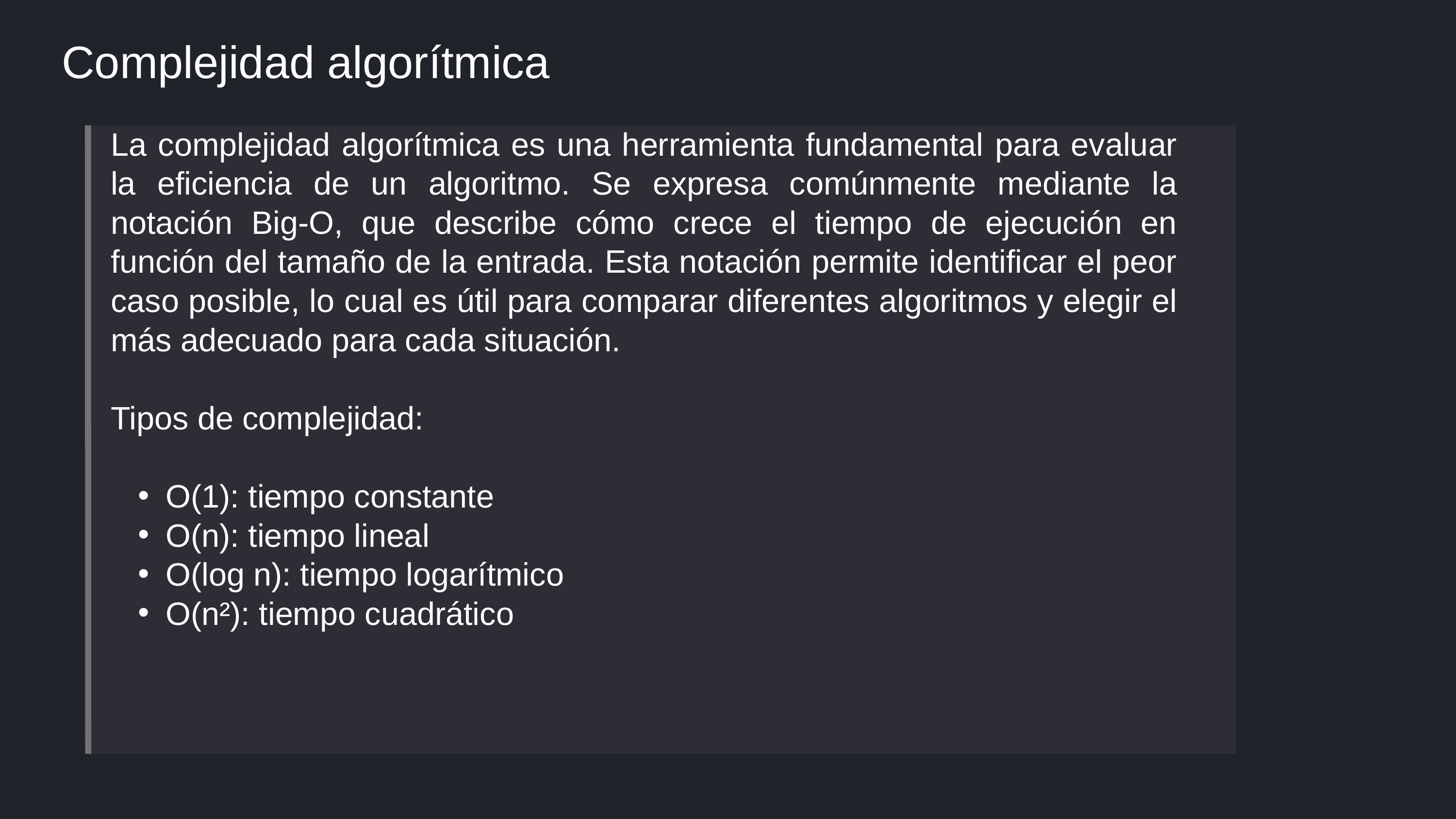

Complejidad algorítmica
La complejidad algorítmica es una herramienta fundamental para evaluar la eficiencia de un algoritmo. Se expresa comúnmente mediante la notación Big-O, que describe cómo crece el tiempo de ejecución en función del tamaño de la entrada. Esta notación permite identificar el peor caso posible, lo cual es útil para comparar diferentes algoritmos y elegir el más adecuado para cada situación.

Tipos de complejidad:

O(1): tiempo constante
O(n): tiempo lineal
O(log n): tiempo logarítmico
O(n²): tiempo cuadrático